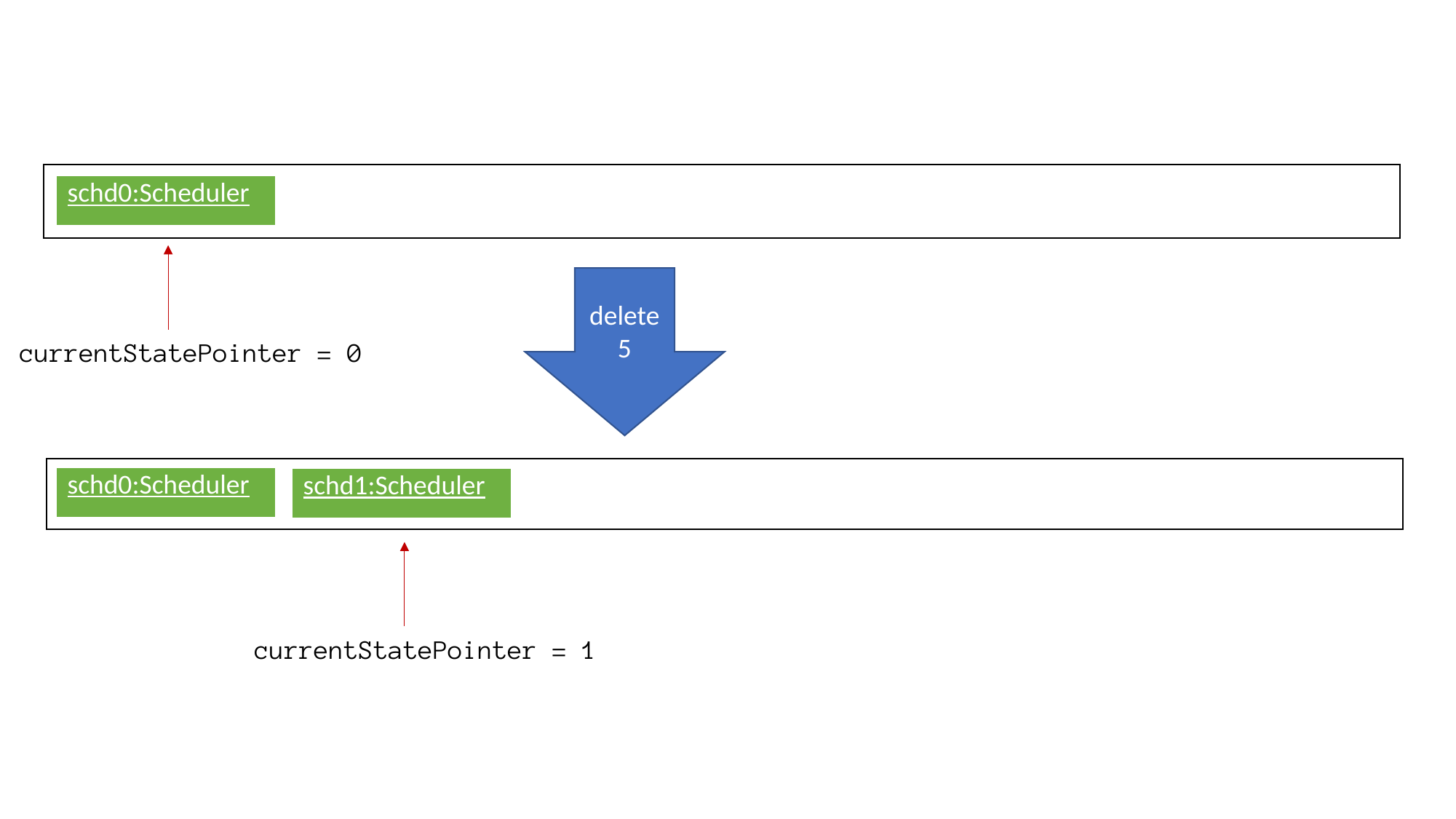

| schd0:Scheduler |
| --- |
delete 5
currentStatePointer = 0

| schd0:Scheduler |
| --- |
| schd1:Scheduler |
| --- |
currentStatePointer = 1